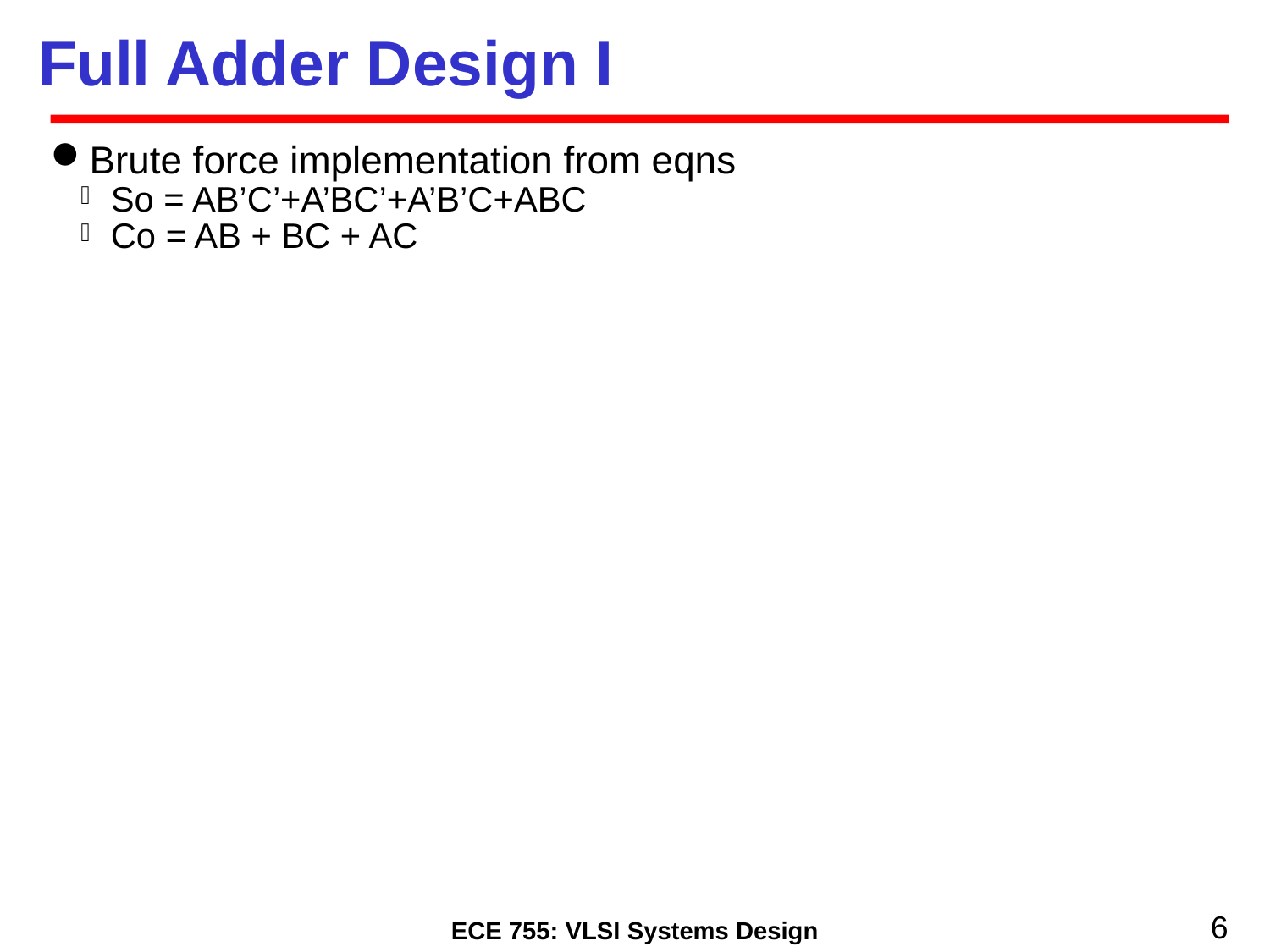

Full Adder Design I
Brute force implementation from eqns
So = AB’C’+A’BC’+A’B’C+ABC
Co = AB + BC + AC